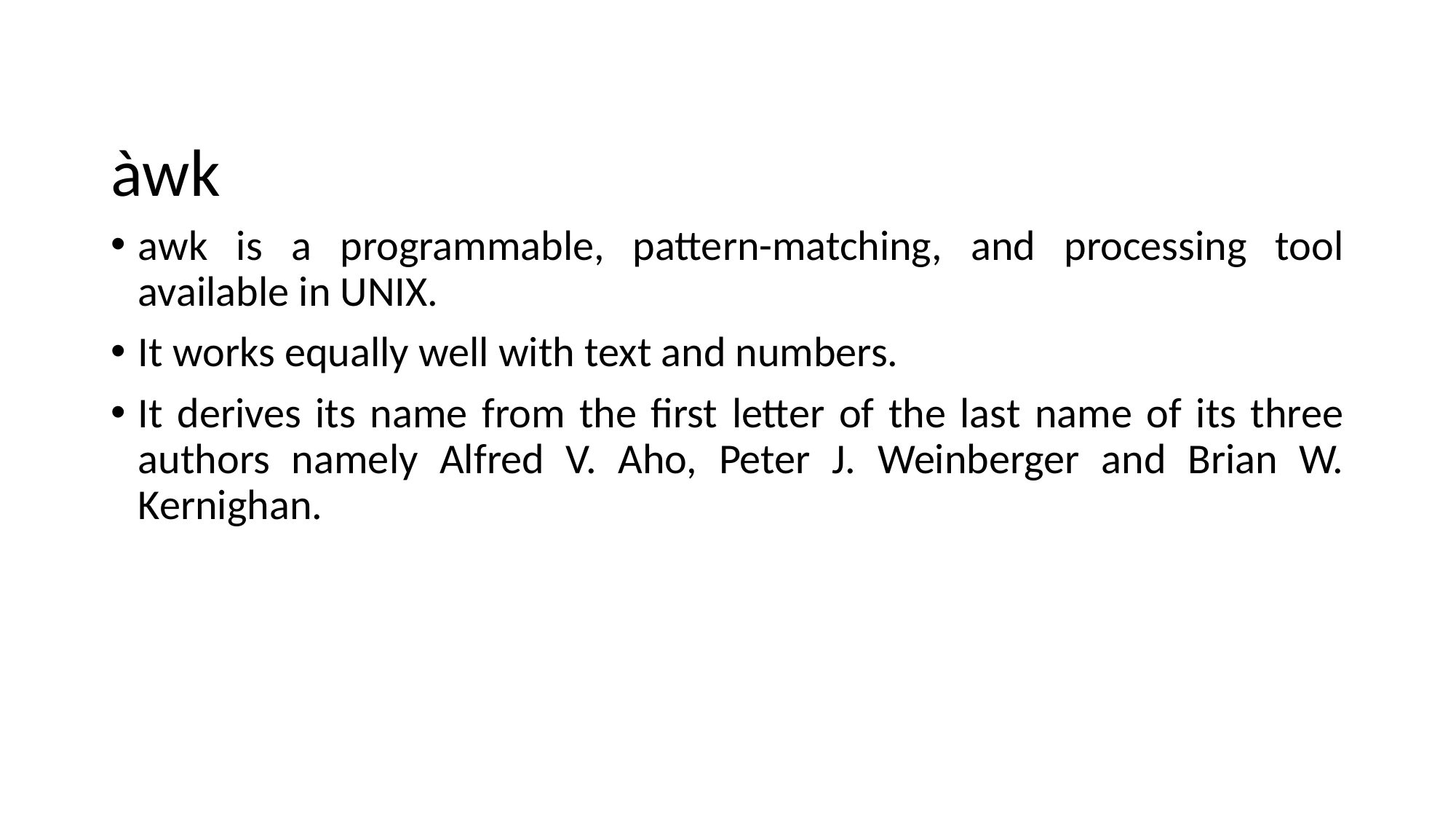

# àwk
awk is a programmable, pattern-matching, and processing tool available in UNIX.
It works equally well with text and numbers.
It derives its name from the first letter of the last name of its three authors namely Alfred V. Aho, Peter J. Weinberger and Brian W. Kernighan.